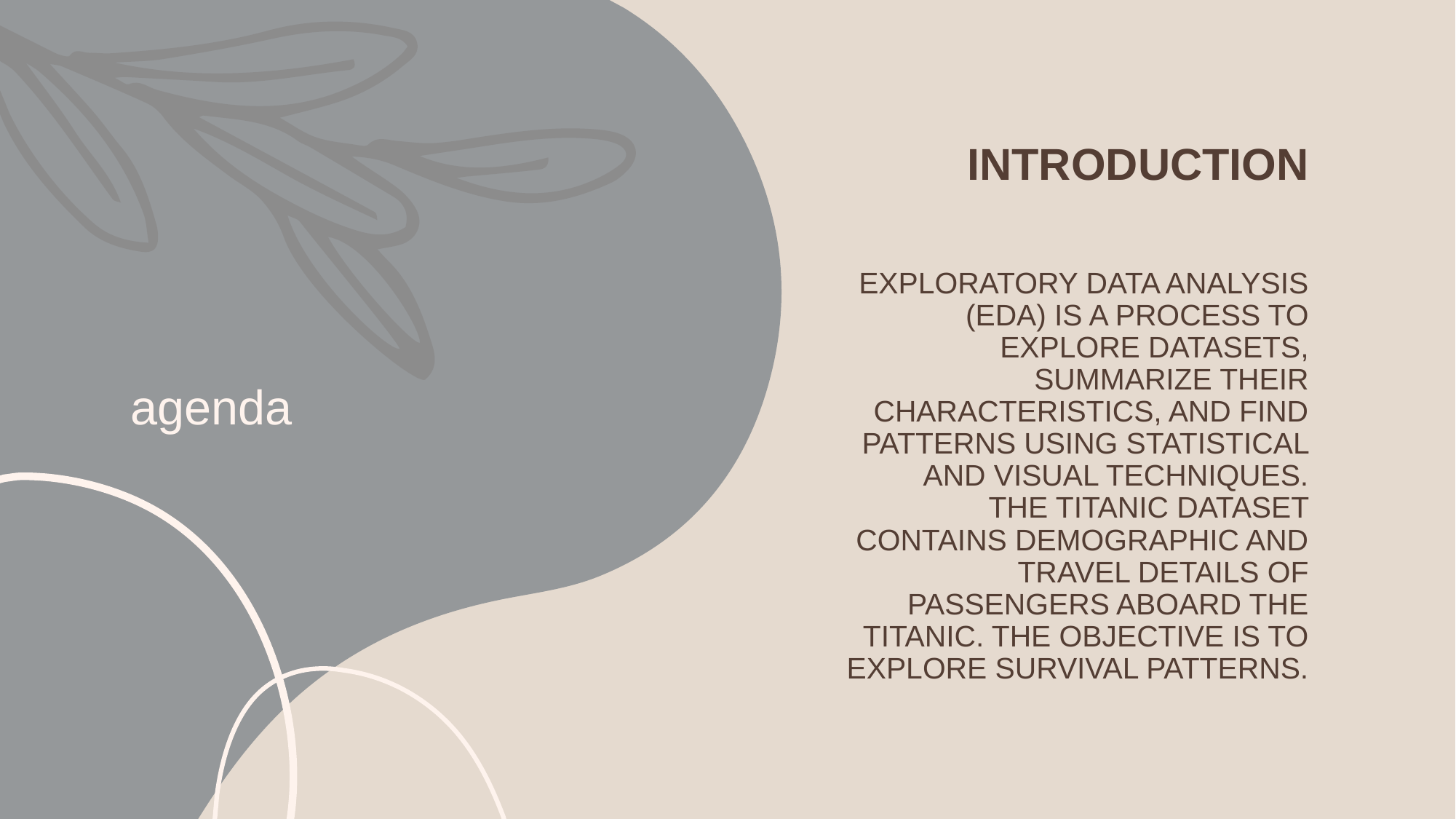

# agenda
Introduction

Exploratory Data Analysis (EDA) is a process to explore datasets, summarize their characteristics, and find patterns using statistical and visual techniques.
The Titanic dataset contains demographic and travel details of passengers aboard the Titanic. The objective is to explore survival patterns.